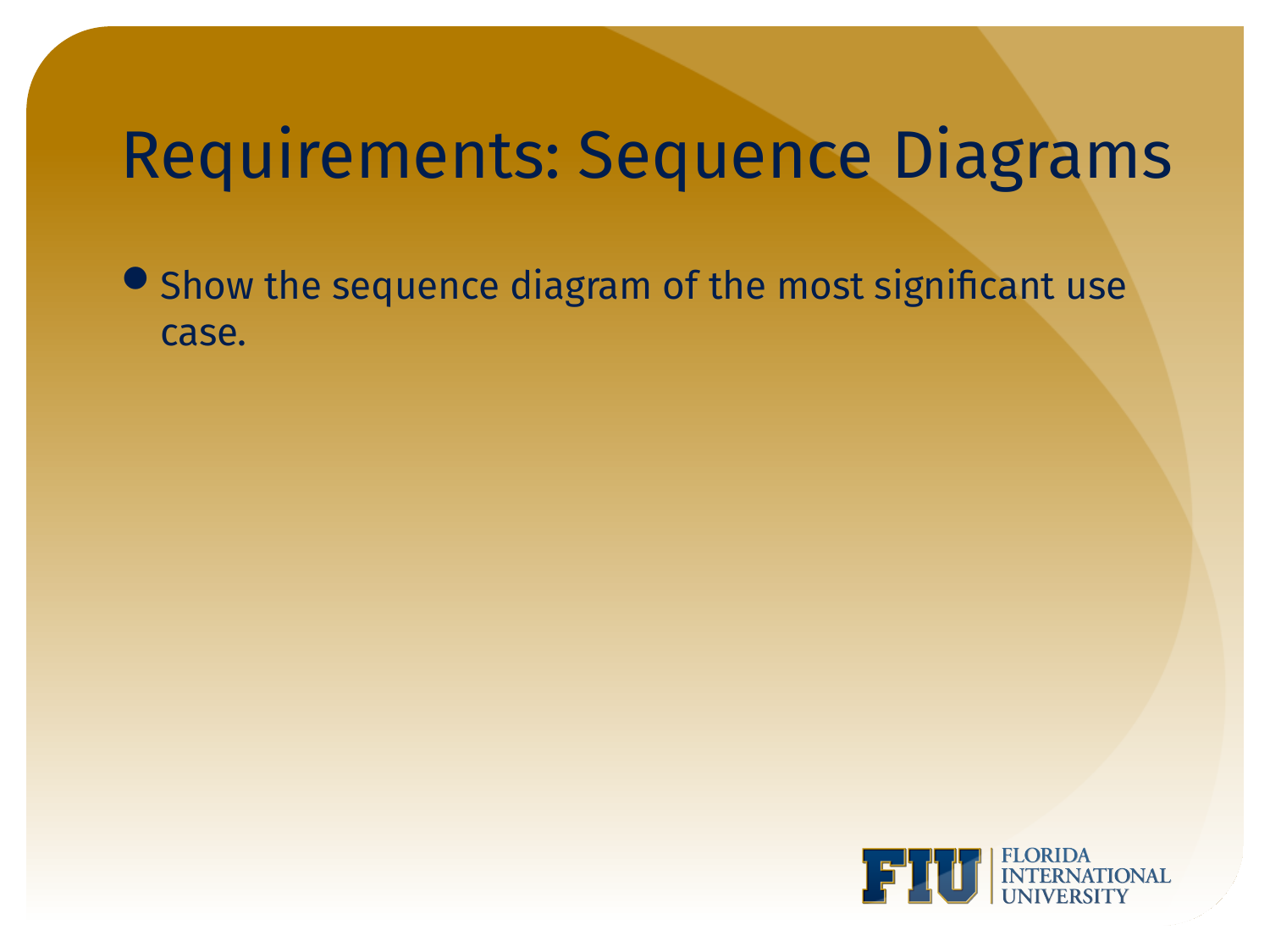

# Requirements: Sequence Diagrams
Show the sequence diagram of the most significant use case.